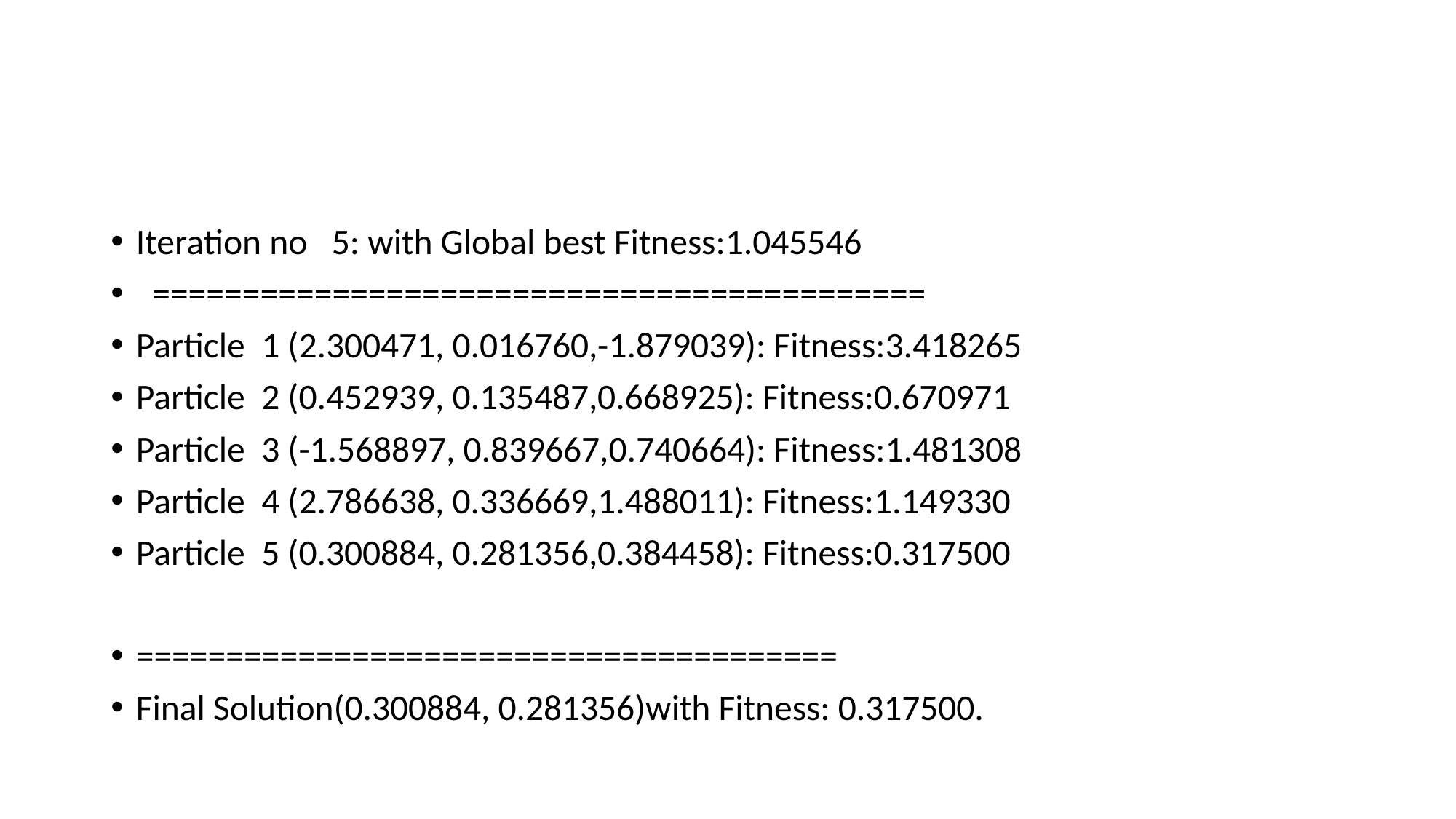

#
Iteration no   5: with Global best Fitness:1.045546
  ===========================================
Particle  1 (2.300471, 0.016760,-1.879039): Fitness:3.418265
Particle  2 (0.452939, 0.135487,0.668925): Fitness:0.670971
Particle  3 (-1.568897, 0.839667,0.740664): Fitness:1.481308
Particle  4 (2.786638, 0.336669,1.488011): Fitness:1.149330
Particle  5 (0.300884, 0.281356,0.384458): Fitness:0.317500

=======================================
Final Solution(0.300884, 0.281356)with Fitness: 0.317500.